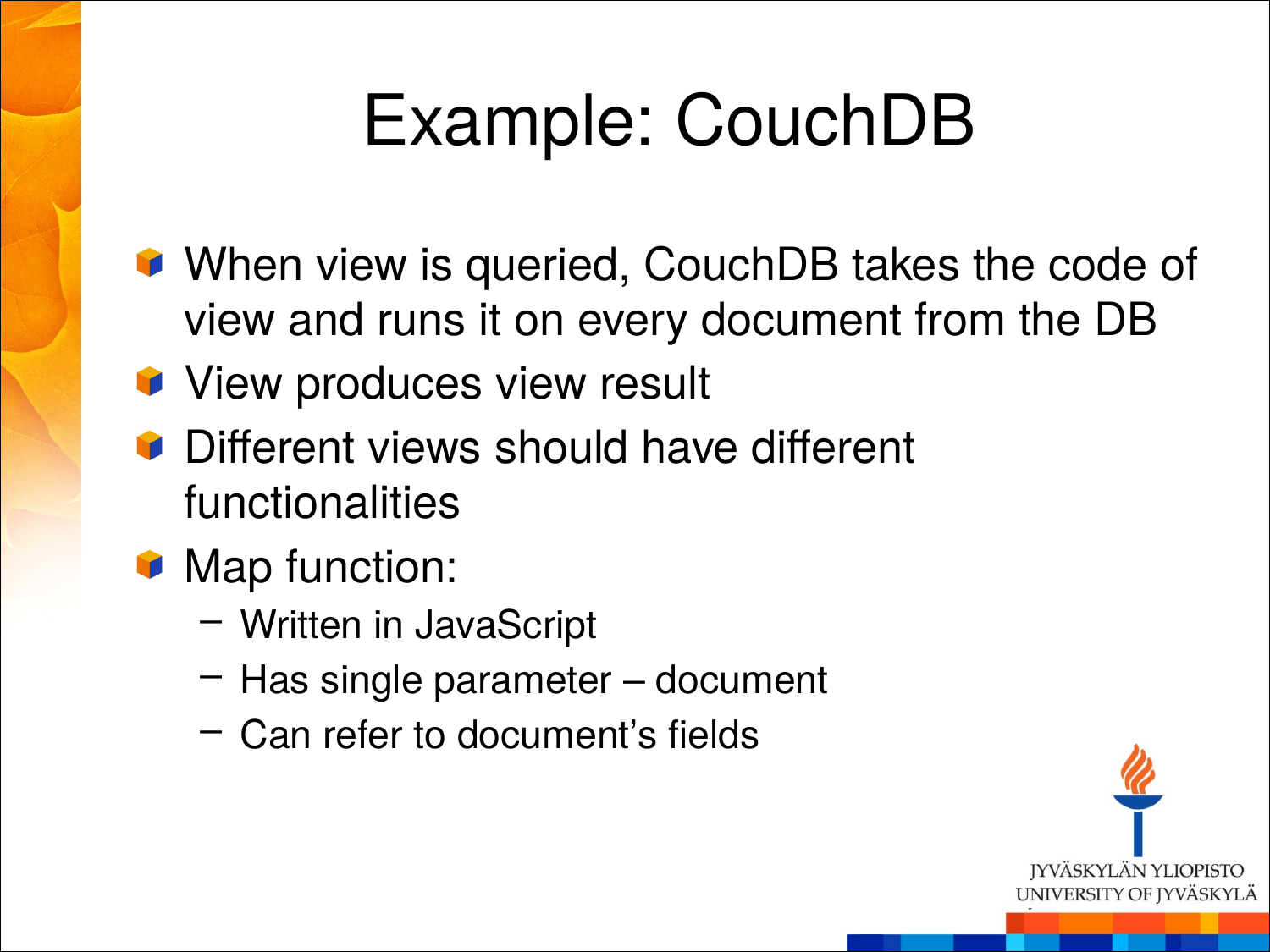

# Example: CouchDB
When view is queried, CouchDB takes the code of view and runs it on every document from the DB
View produces view result
Different views should have different functionalities
Map function:
Written in JavaScript
Has single parameter – document
Can refer to document’s fields